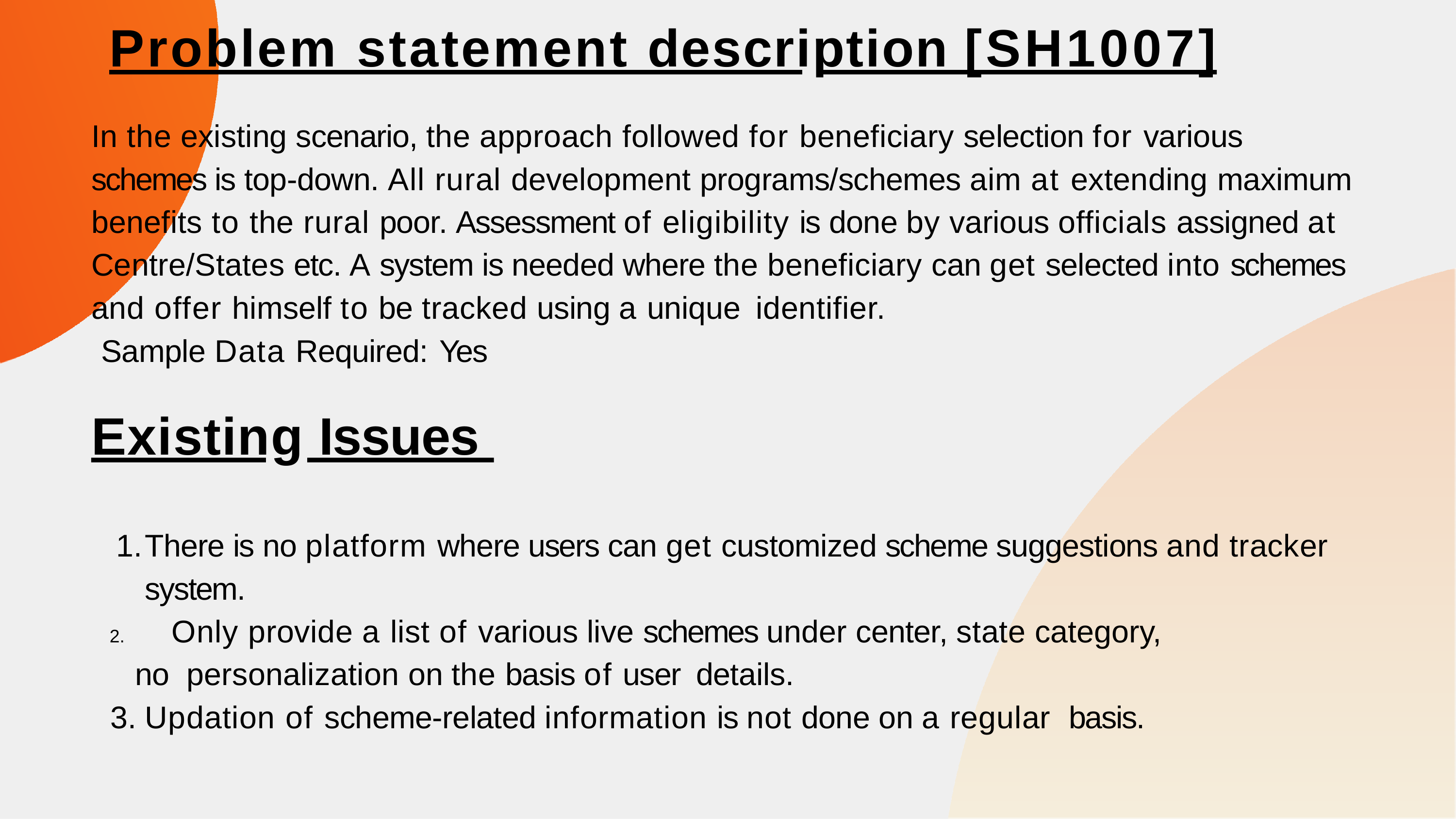

# Problem statement description [SH1007]

In the existing scenario, the approach followed for beneficiary selection for various  schemes is top-down. All rural development programs/schemes aim at extending maximum  benefits to the rural poor. Assessment of eligibility is done by various officials assigned at  Centre/States etc. A system is needed where the beneficiary can get selected into schemes  and offer himself to be tracked using a unique identifier.
Sample Data Required: Yes

Existing Issues

There is no platform where users can get customized scheme suggestions and tracker  system.
	Only provide a list of various live schemes under center, state category, no  personalization on the basis of user details.
Updation of scheme-related information is not done on a regular basis.